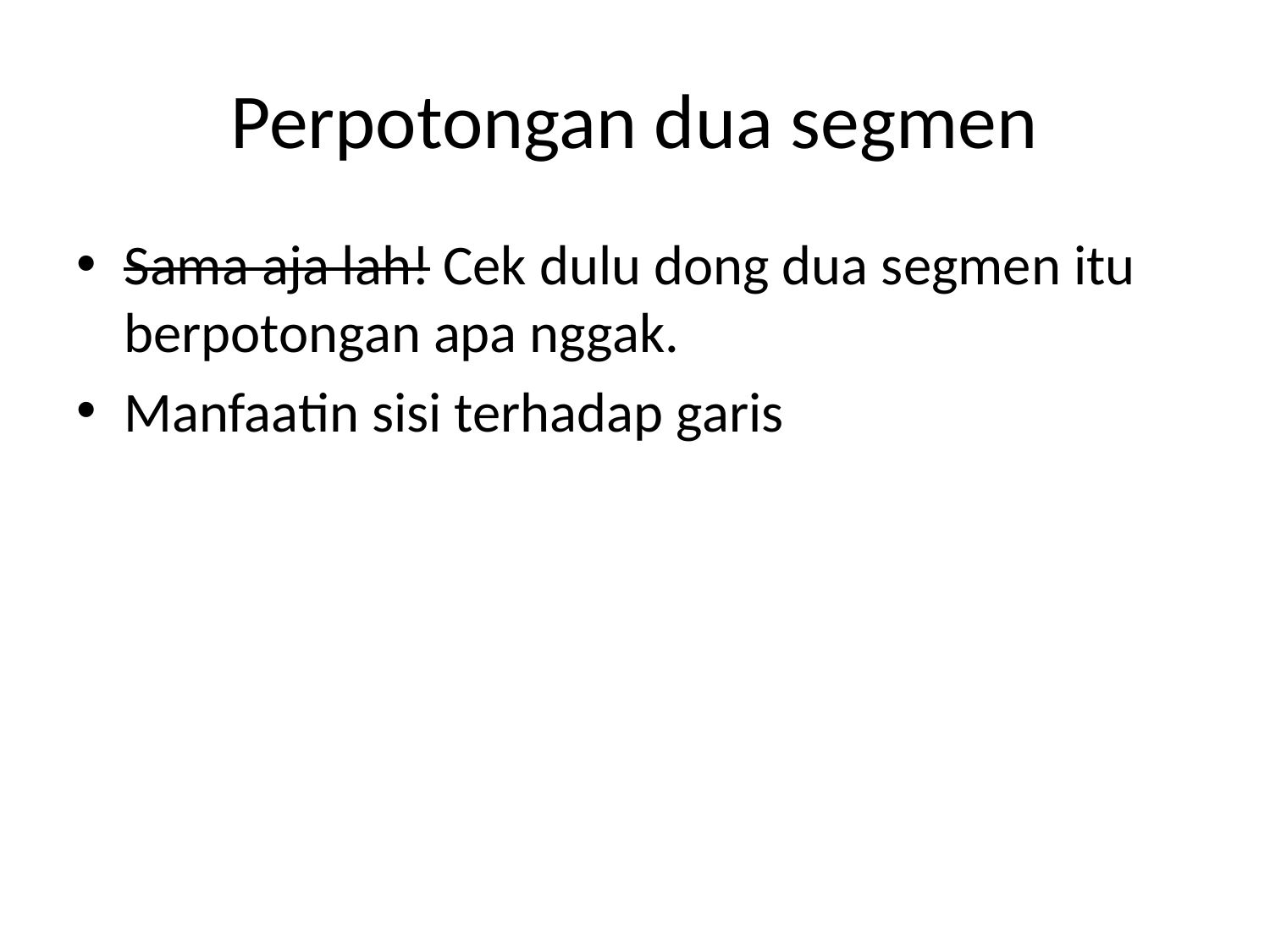

# Perpotongan dua segmen
Sama aja lah! Cek dulu dong dua segmen itu berpotongan apa nggak.
Manfaatin sisi terhadap garis